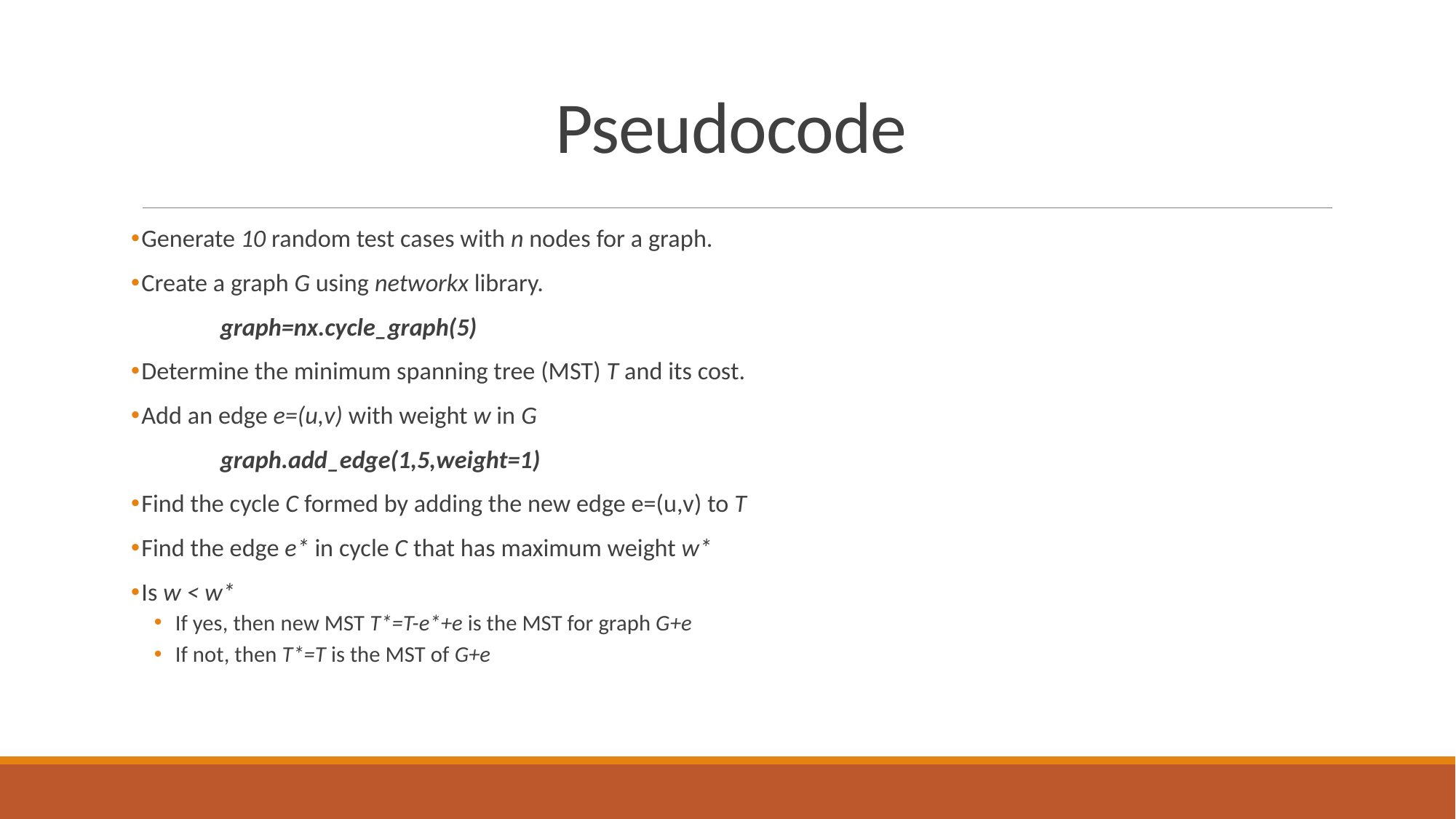

# Pseudocode
Generate 10 random test cases with n nodes for a graph.
Create a graph G using networkx library.
	graph=nx.cycle_graph(5)
Determine the minimum spanning tree (MST) T and its cost.
Add an edge e=(u,v) with weight w in G
	graph.add_edge(1,5,weight=1)
Find the cycle C formed by adding the new edge e=(u,v) to T
Find the edge e* in cycle C that has maximum weight w*
Is w < w*
If yes, then new MST T*=T-e*+e is the MST for graph G+e
If not, then T*=T is the MST of G+e